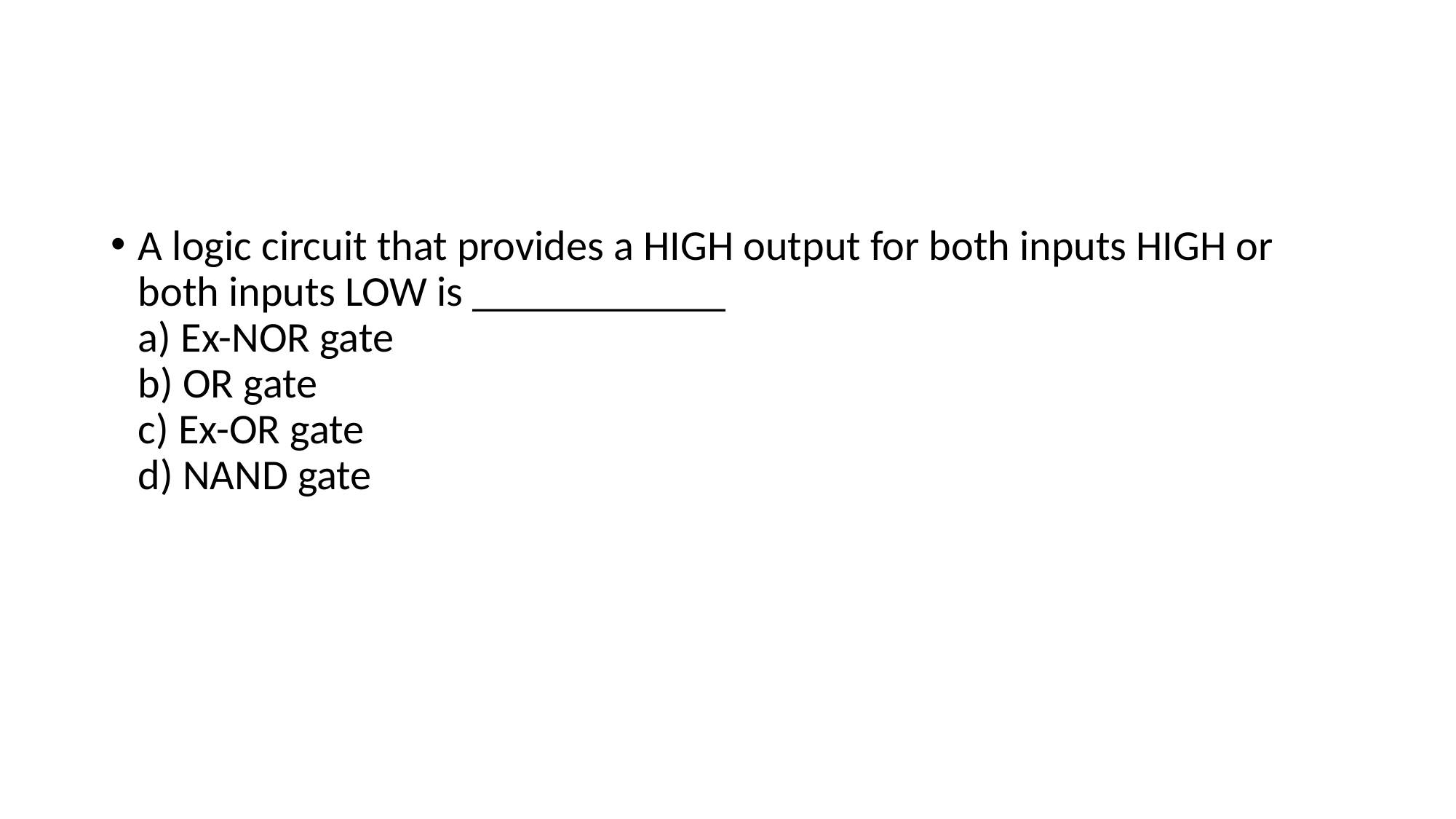

#
A logic circuit that provides a HIGH output for both inputs HIGH or both inputs LOW is ____________
a) Ex-NOR gate
b) OR gate
c) Ex-OR gate
d) NAND gate